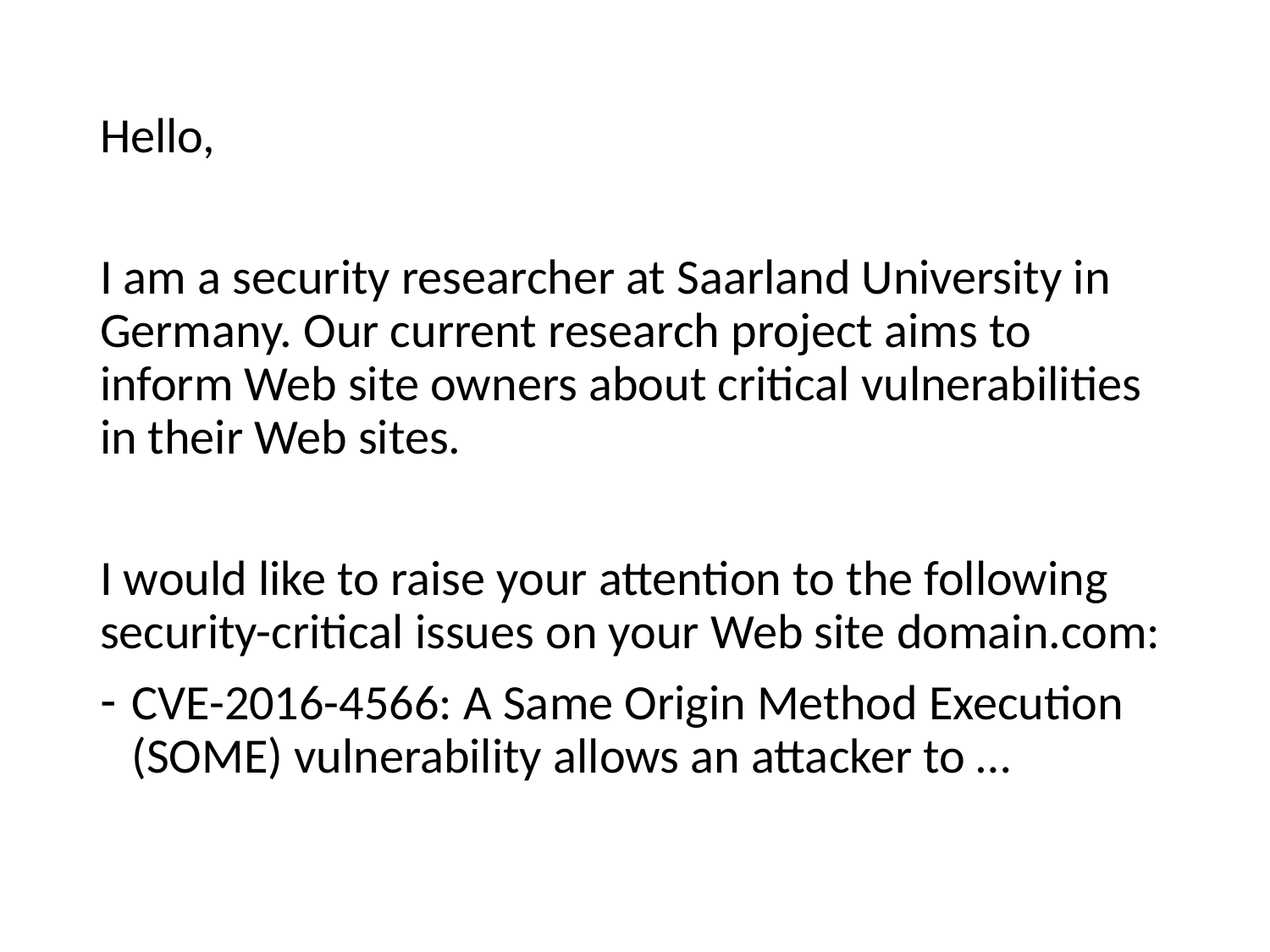

Hello,

I am a security researcher at Saarland University in Germany. Our current research project aims to inform Web site owners about critical vulnerabilities in their Web sites.

I would like to raise your attention to the following security-critical issues on your Web site domain.com:
CVE-2016-4566: A Same Origin Method Execution (SOME) vulnerability allows an attacker to …